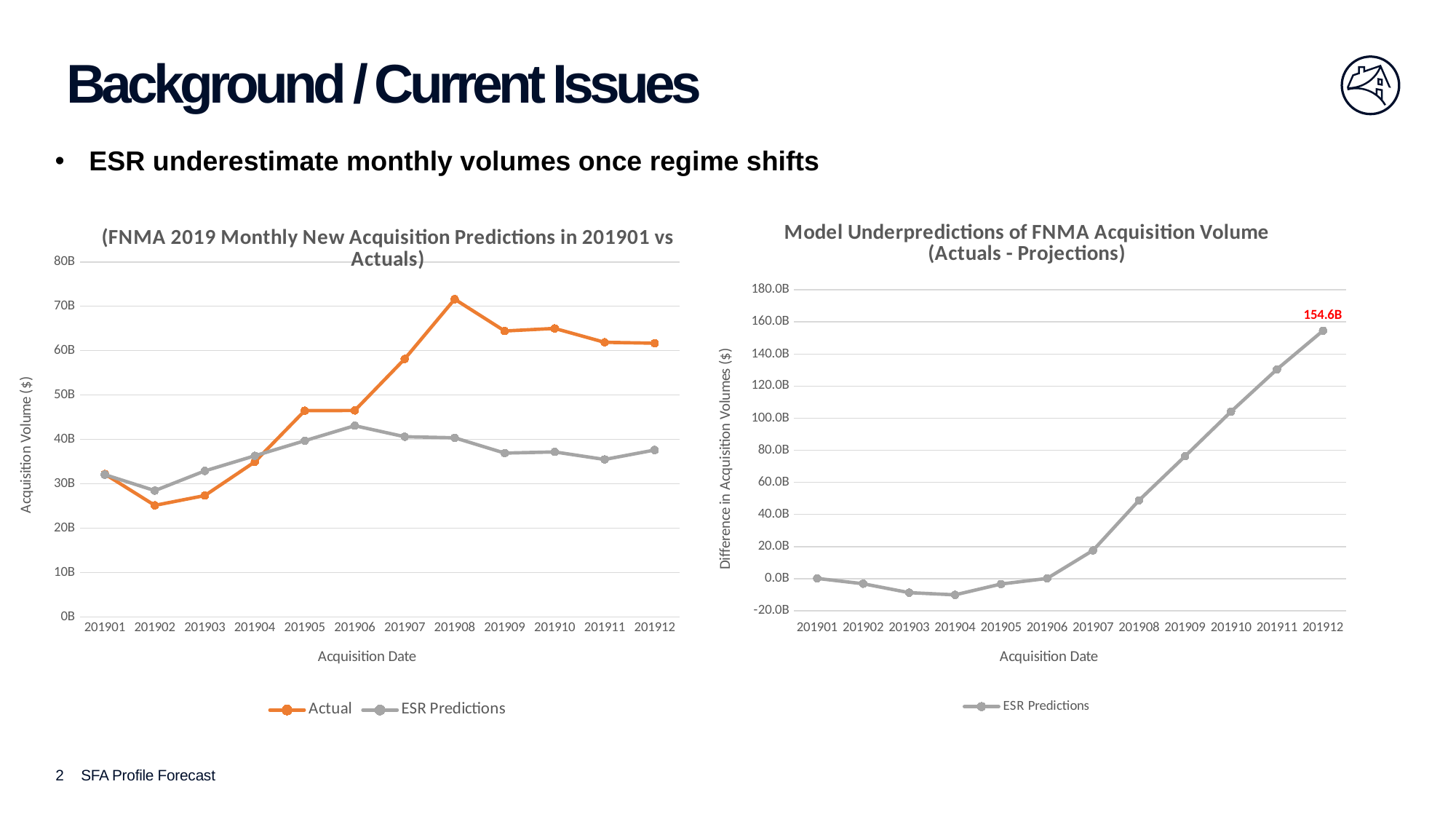

Background / Current Issues
ESR underestimate monthly volumes once regime shifts

### Chart: Model Underpredictions of FNMA Acquisition Volume (Actuals - Projections)

| Category | ESR Predictions |
|---|---|
| 201901 | 134984157.0 |
| 201902 | -3178966723.0 |
| 201903 | -8731525163.0 |
| 201904 | -10104223328.0 |
| 201905 | -3338522410.0 |
| 201906 | 96592048.0 |
| 201907 | 17614483112.0 |
| 201908 | 48822836545.0 |
| 201909 | 76313559652.0 |
| 201910 | 104122924616.0 |
| 201911 | 130511839013.0 |
| 201912 | 154568916241.0 |

### Chart: (FNMA 2019 Monthly New Acquisition Predictions in 201901 vs Actuals)

| Category |  |  |
|---|---|---|
| 201901 | 32.216984157 | 32.082 |
| 201902 | 25.16104912 | 28.475 |
| 201903 | 27.36244156 | 32.915 |
| 201904 | 34.955301835 | 36.328 |
| 201905 | 46.492700918 | 39.727 |
| 201906 | 46.538114458 | 43.103 |
| 201907 | 58.146891064 | 40.629 |
| 201908 | 71.598353433 | 40.39 |
| 201909 | 64.432723107 | 36.942 |
| 201910 | 65.013364964 | 37.204 |
| 201911 | 61.894914397 | 35.506 |
| 201912 | 61.688077228 | 37.631 |
2
SFA Profile Forecast